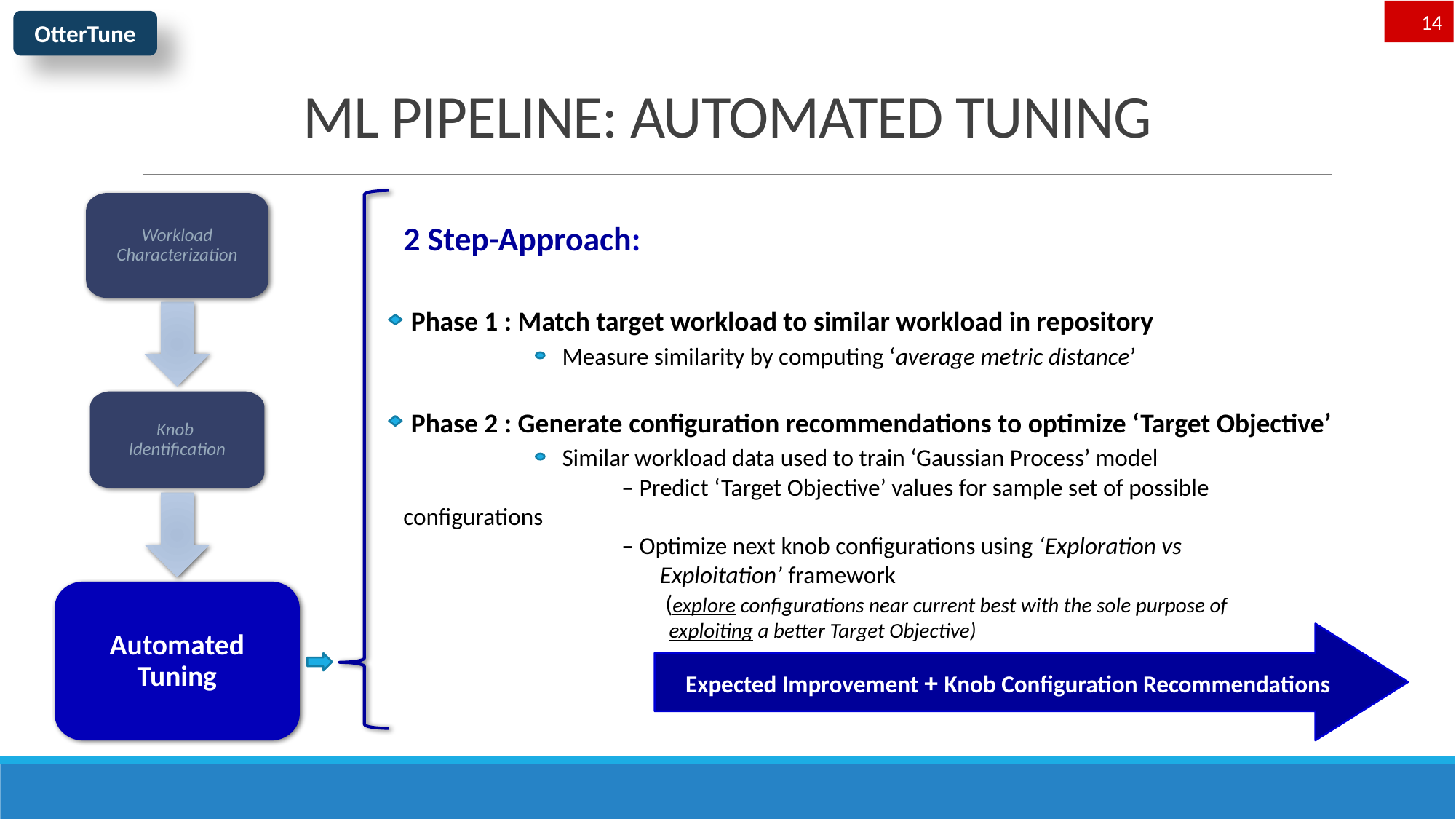

14
OtterTune
# ML PIPELINE: AUTOMATED TUNING

2 Step-Approach:

 Phase 1 : Match target workload to similar workload in repository
	        Measure similarity by computing ‘average metric distance’

 Phase 2 : Generate configuration recommendations to optimize ‘Target Objective’
	        Similar workload data used to train ‘Gaussian Process’ model
	         	– Predict ‘Target Objective’ values for sample set of possible configurations
	          	– Optimize next knob configurations using ‘Exploration vs 			       Exploitation’ framework
		        (explore configurations near current best with the sole purpose of
		          exploiting a better Target Objective)

Workload Characterization

Knob  Identification

Automated Tuning
Expected Improvement + Knob Configuration Recommendations